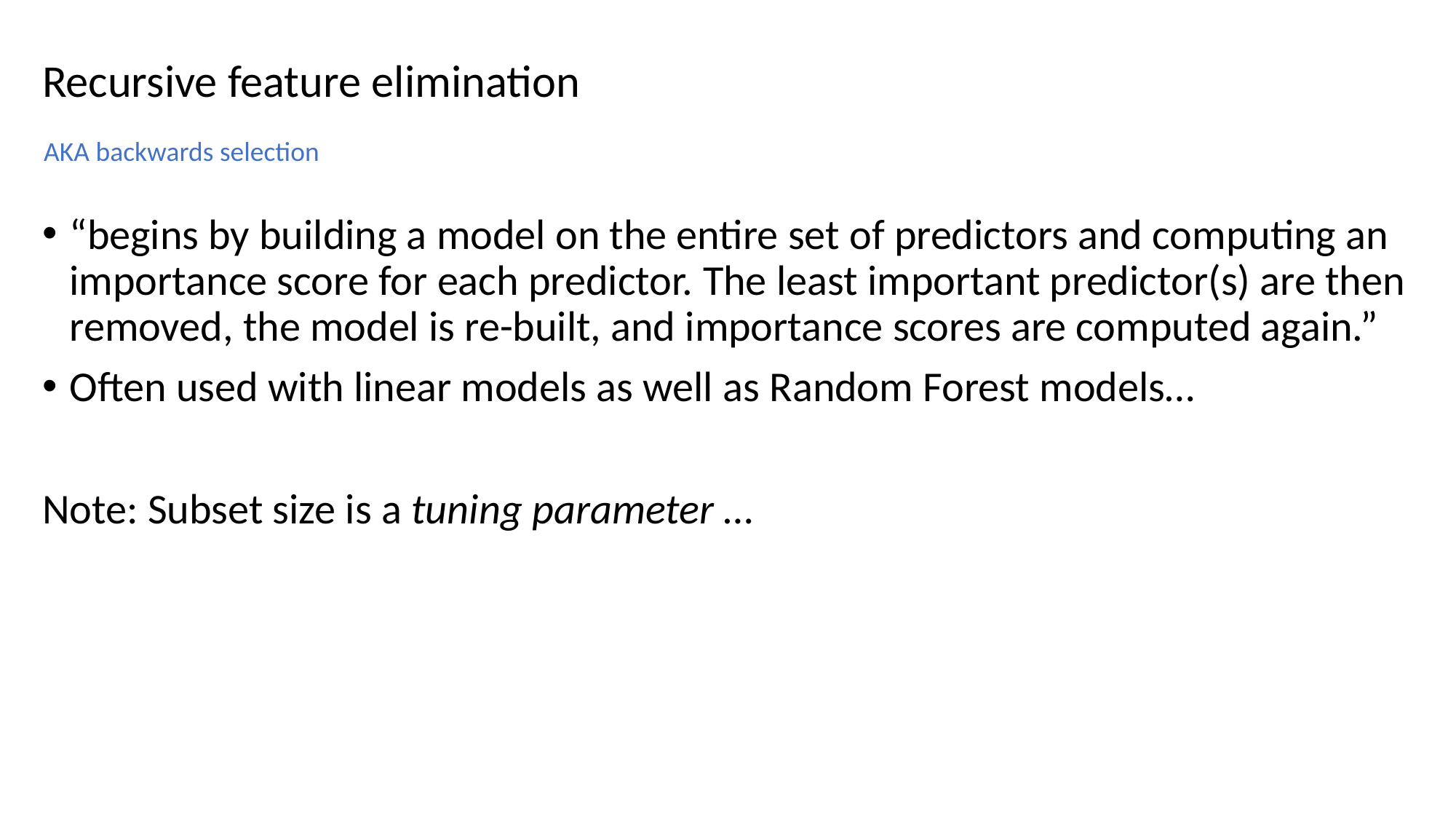

# Recursive feature elimination
AKA backwards selection
“begins by building a model on the entire set of predictors and computing an importance score for each predictor. The least important predictor(s) are then removed, the model is re-built, and importance scores are computed again.”
Often used with linear models as well as Random Forest models…

Note: Subset size is a tuning parameter …